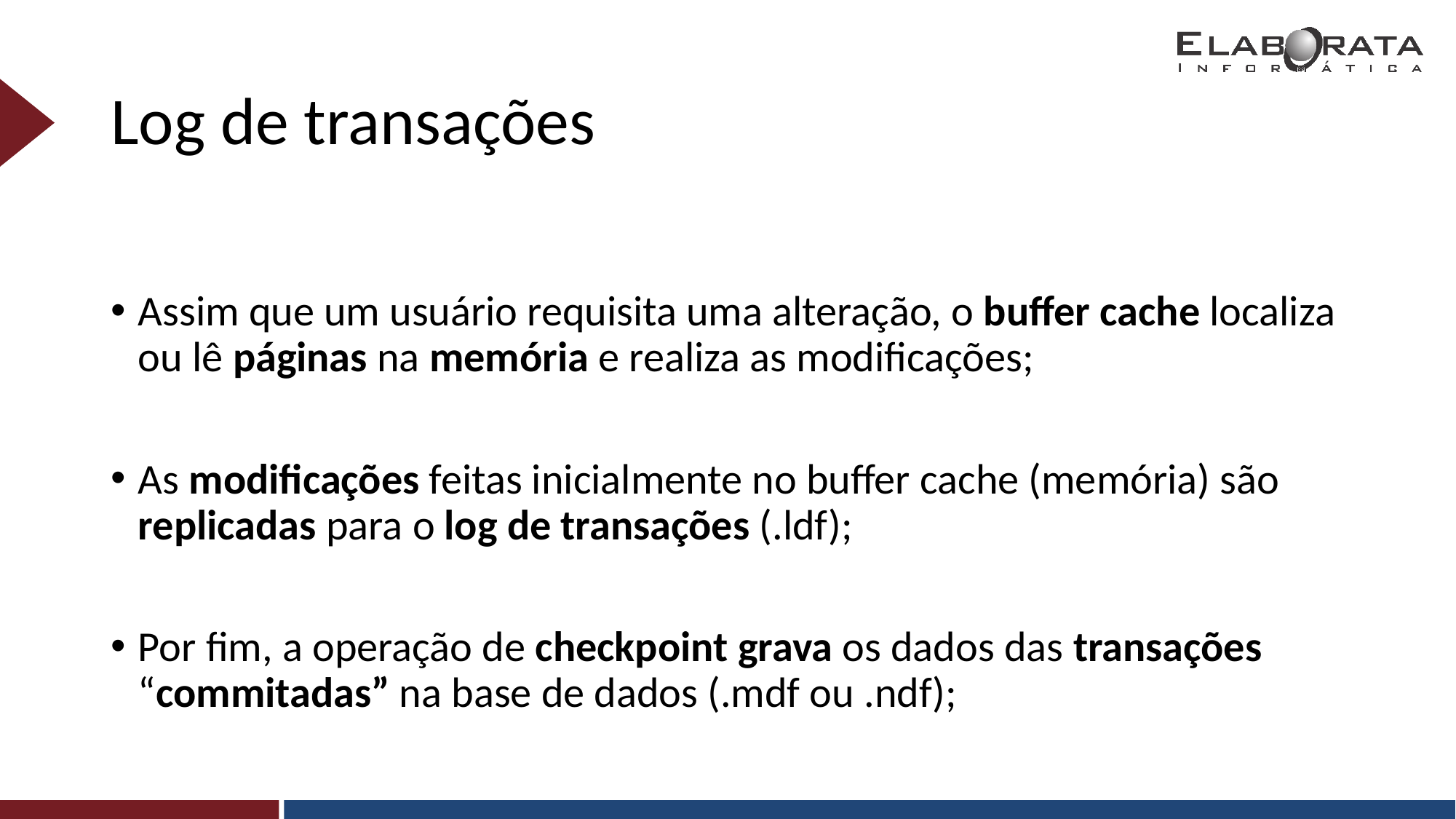

# Log de transações

Assim que um usuário requisita uma alteração, o buffer cache localiza ou lê páginas na memória e realiza as modificações;

As modificações feitas inicialmente no buffer cache (memória) são replicadas para o log de transações (.ldf);

Por fim, a operação de checkpoint grava os dados das transações “commitadas” na base de dados (.mdf ou .ndf);